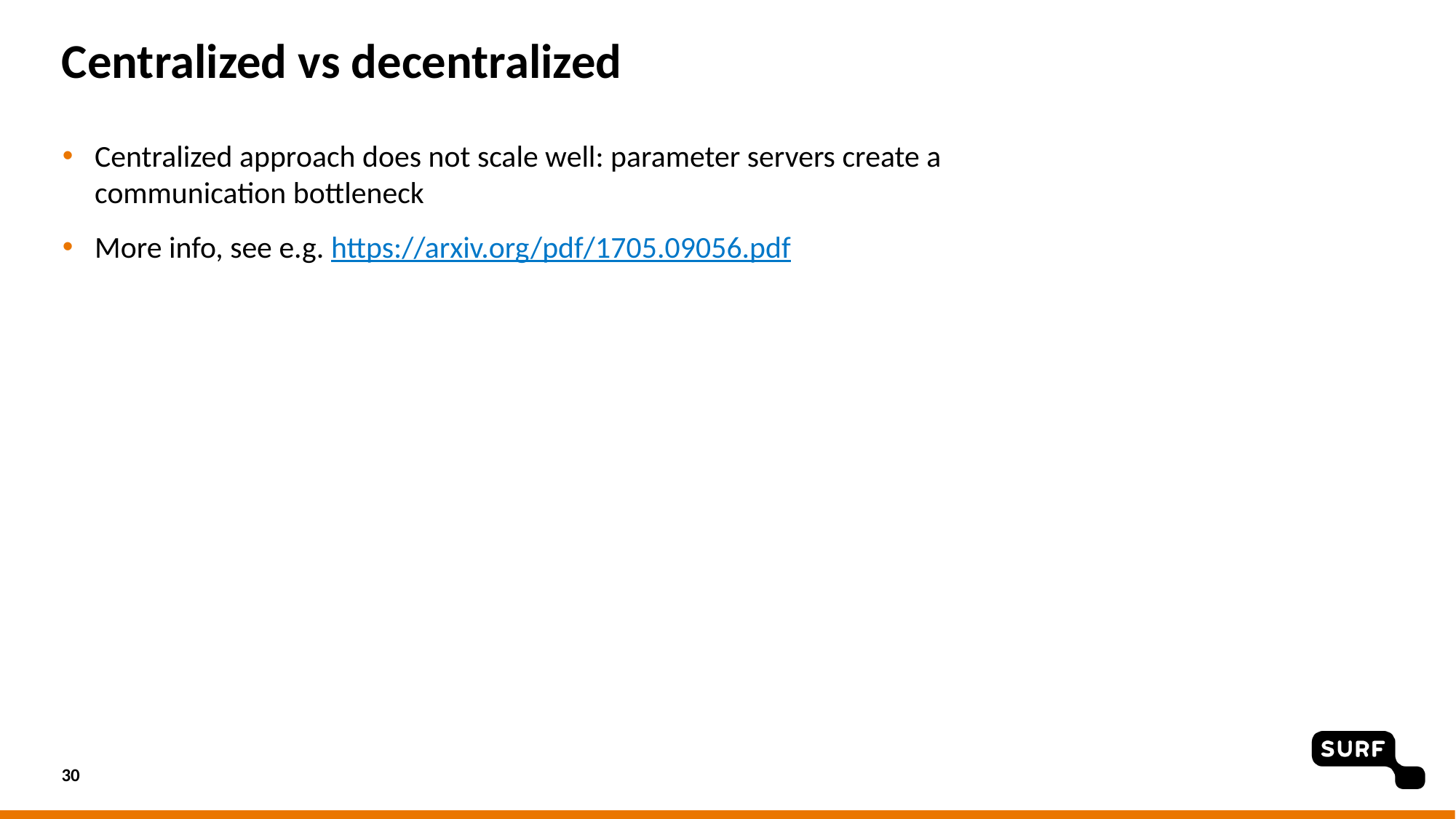

# Centralized vs decentralized
Centralized approach does not scale well: parameter servers create a communication bottleneck
More info, see e.g. https://arxiv.org/pdf/1705.09056.pdf

30